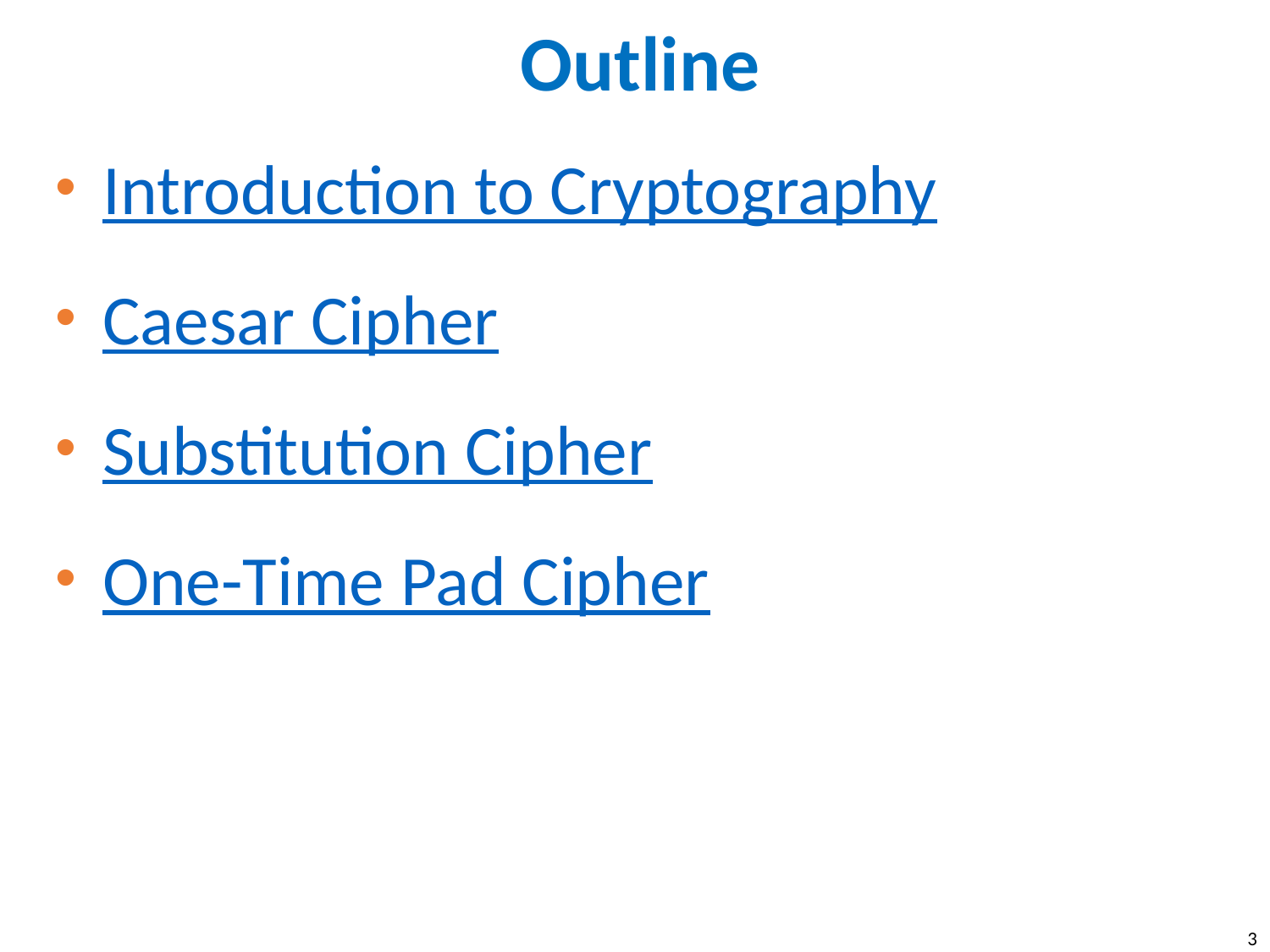

# Outline
Introduction to Cryptography
Caesar Cipher
Substitution Cipher
One-Time Pad Cipher
3